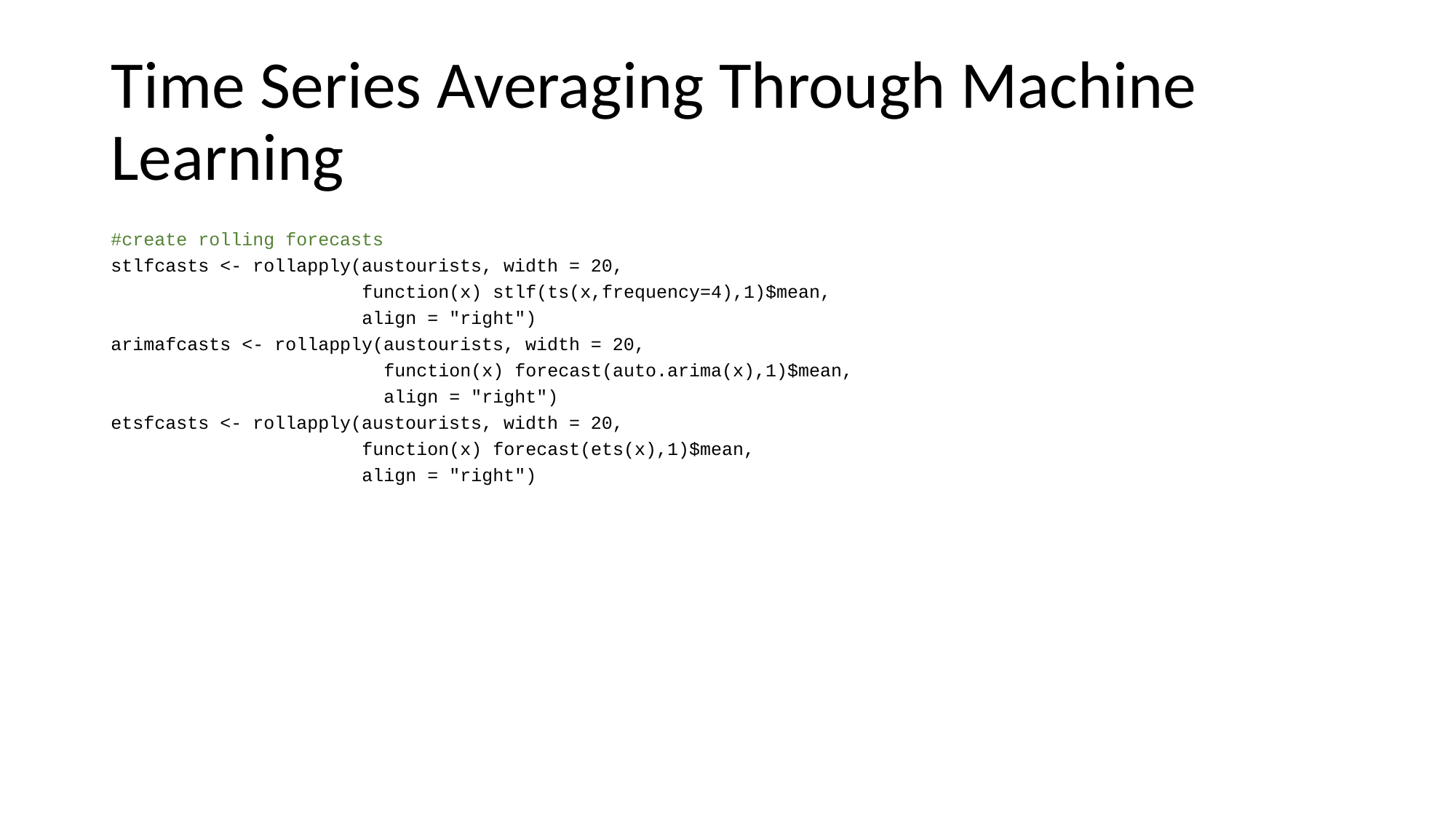

# Time Series Averaging Through Machine Learning
#create rolling forecasts
stlfcasts <- rollapply(austourists, width = 20,
                       function(x) stlf(ts(x,frequency=4),1)$mean,
                       align = "right")
arimafcasts <- rollapply(austourists, width = 20,
                         function(x) forecast(auto.arima(x),1)$mean,
                         align = "right")
etsfcasts <- rollapply(austourists, width = 20,
                       function(x) forecast(ets(x),1)$mean,
                       align = "right")